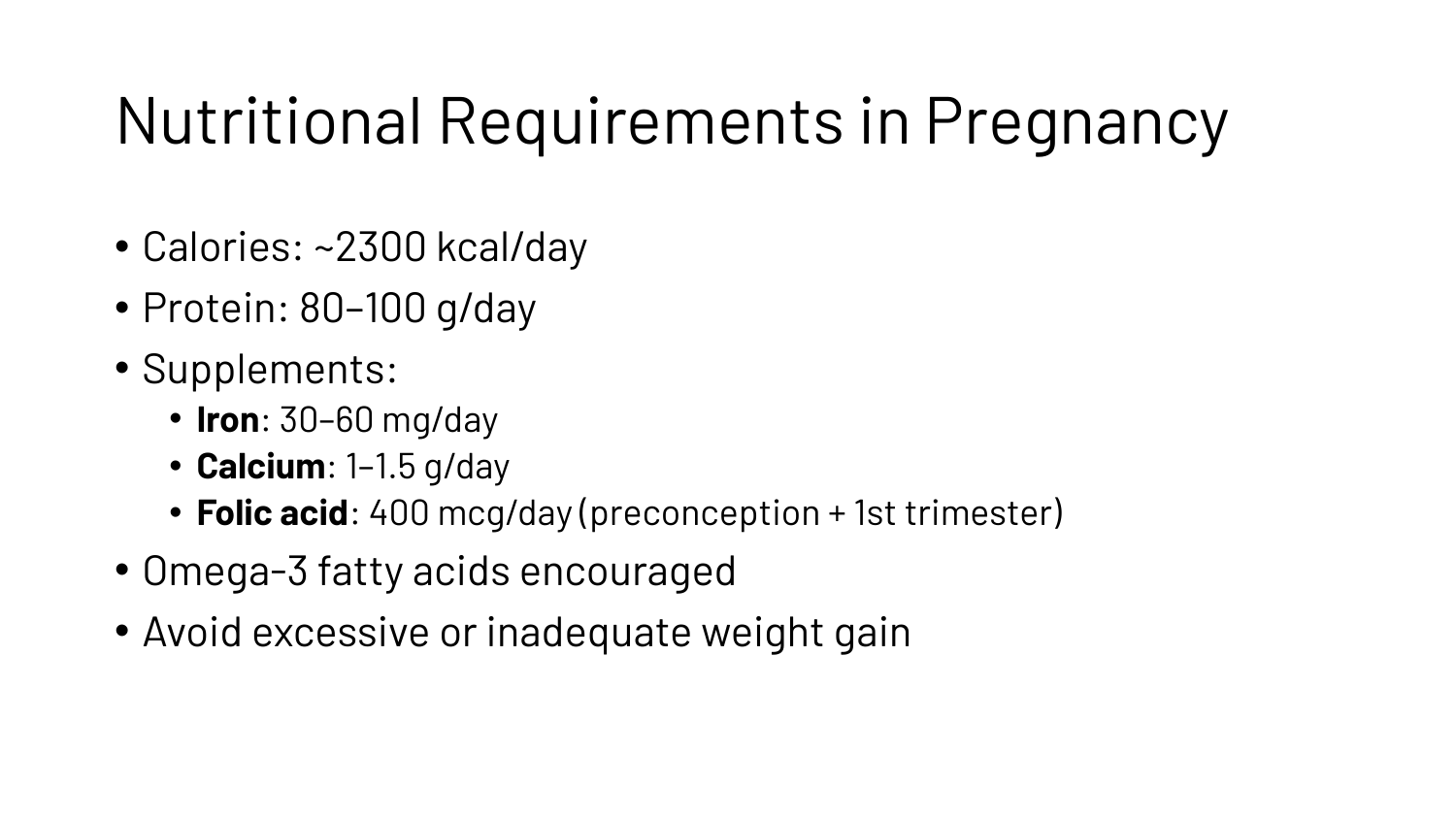

# Nutritional Requirements in Pregnancy
Calories: ~2300 kcal/day
Protein: 80–100 g/day
Supplements:
Iron: 30–60 mg/day
Calcium: 1–1.5 g/day
Folic acid: 400 mcg/day (preconception + 1st trimester)
Omega-3 fatty acids encouraged
Avoid excessive or inadequate weight gain